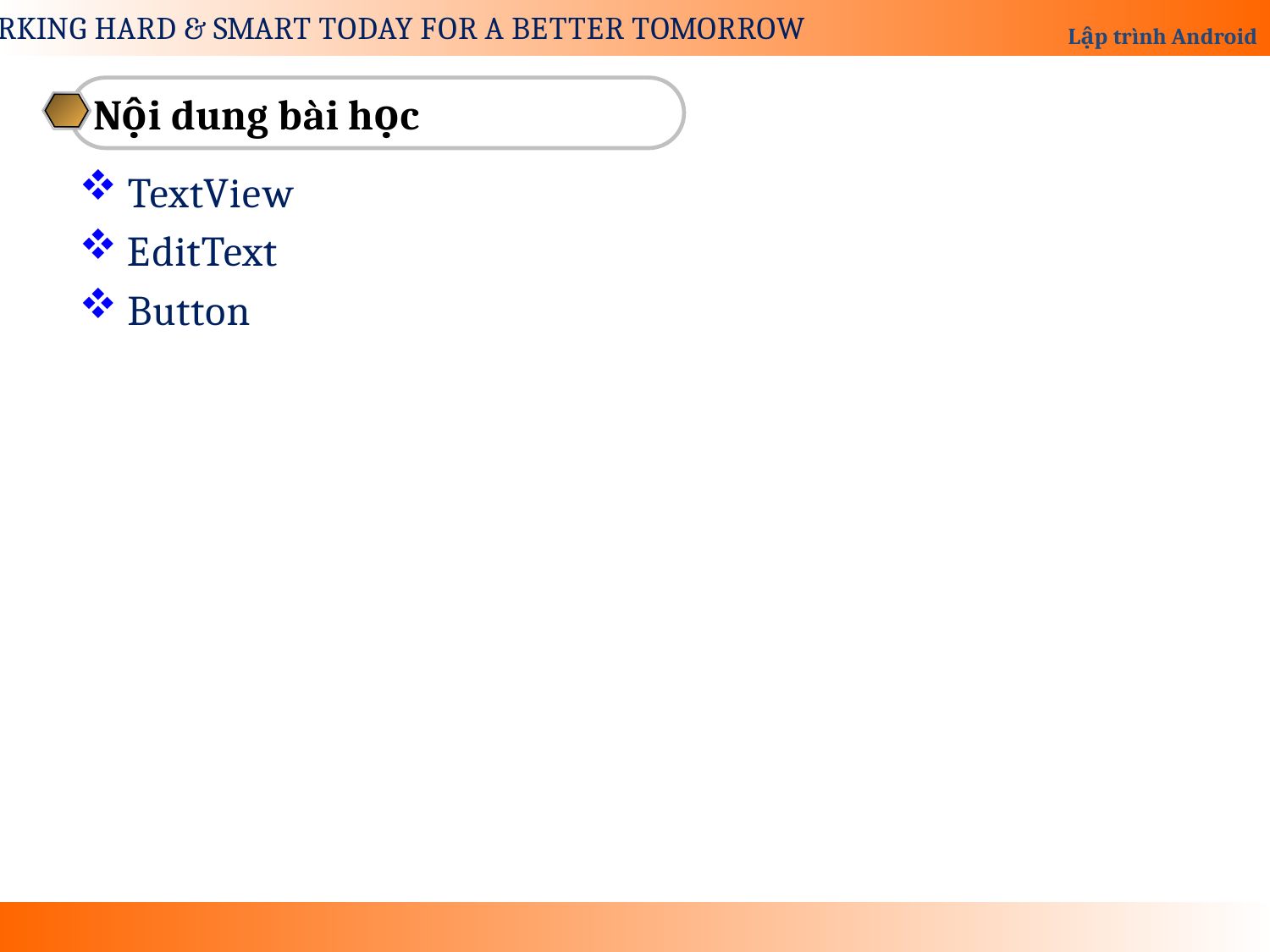

Nội dung bài học

TextView
EditText
Button